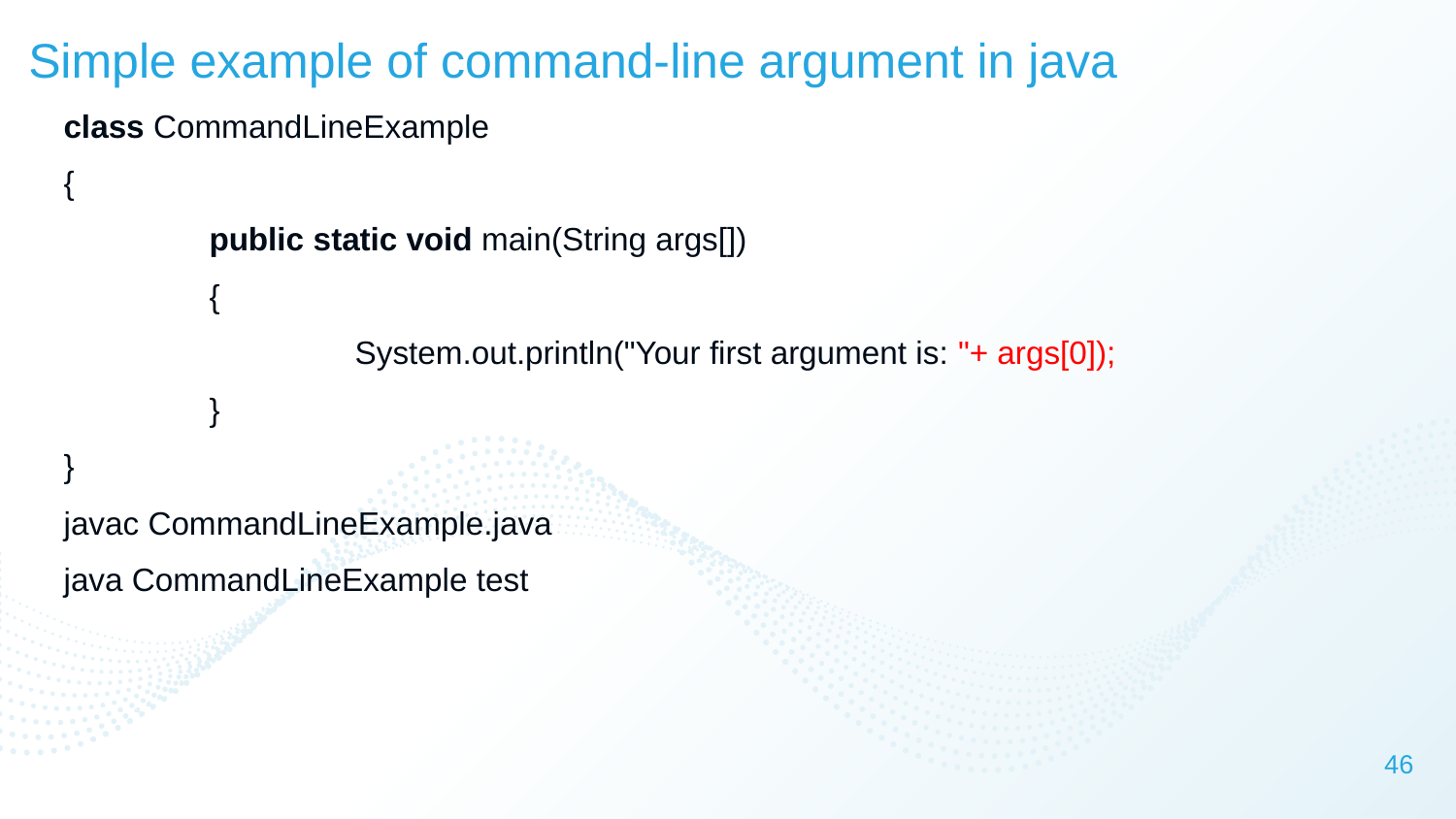

# Simple example of command-line argument in java
class CommandLineExample
{
	public static void main(String args[])
	{
		System.out.println("Your first argument is: "+ args[0]);
	}
}
javac CommandLineExample.java
java CommandLineExample test

46